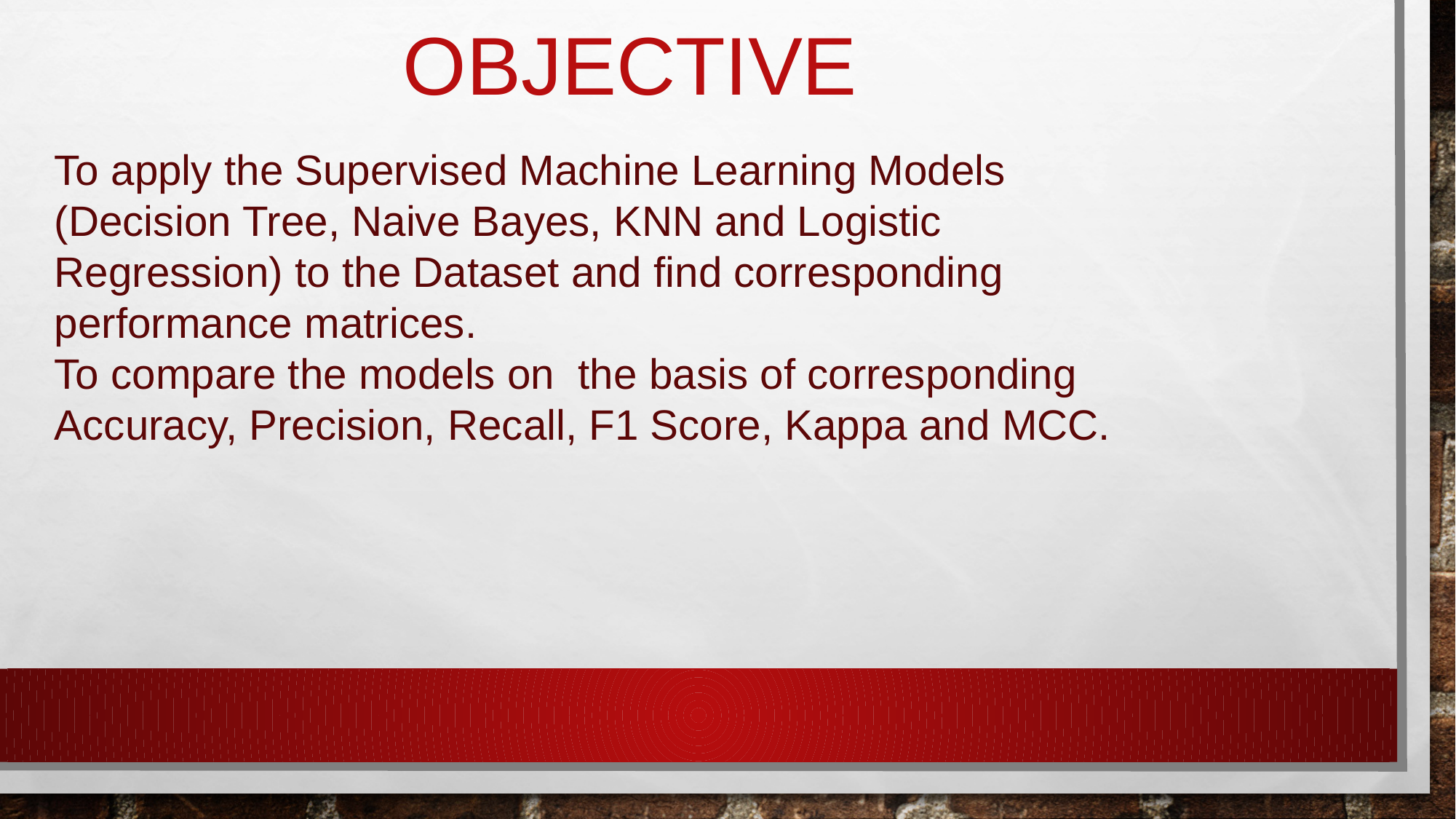

# Objective
To apply the Supervised Machine Learning Models (Decision Tree, Naive Bayes, KNN and Logistic Regression) to the Dataset and find corresponding performance matrices.
To compare the models on  the basis of corresponding Accuracy, Precision, Recall, F1 Score, Kappa and MCC.